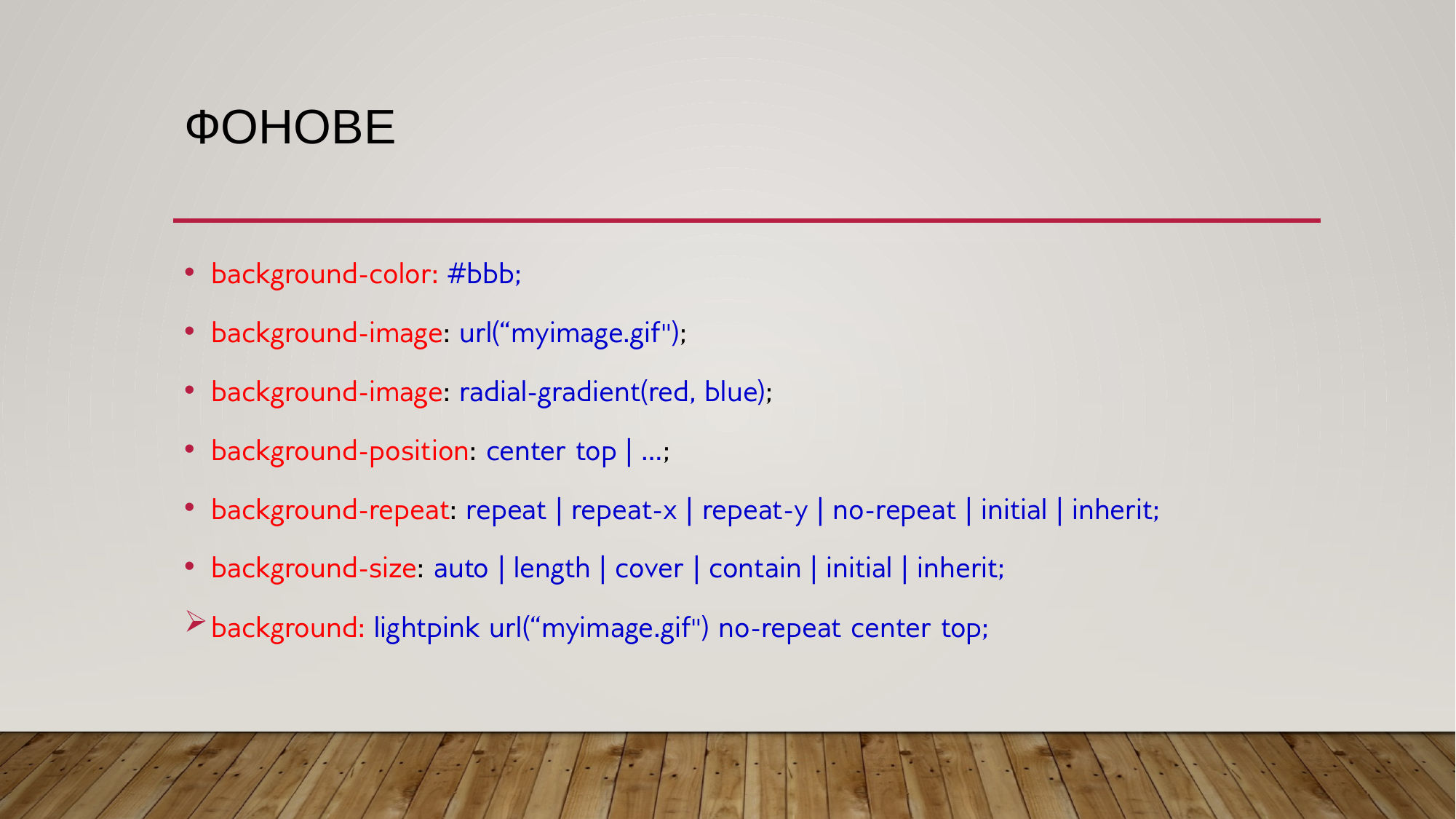

# Фонове
background-color: #bbb;
background-image: url(“myimage.gif");
background-image: radial-gradient(red, blue);
background-position: center top | …;
background-repeat: repeat | repeat-x | repeat-y | no-repeat | initial | inherit;
background-size: auto | length | cover | contain | initial | inherit;
background: lightpink url(“myimage.gif") no-repeat center top;